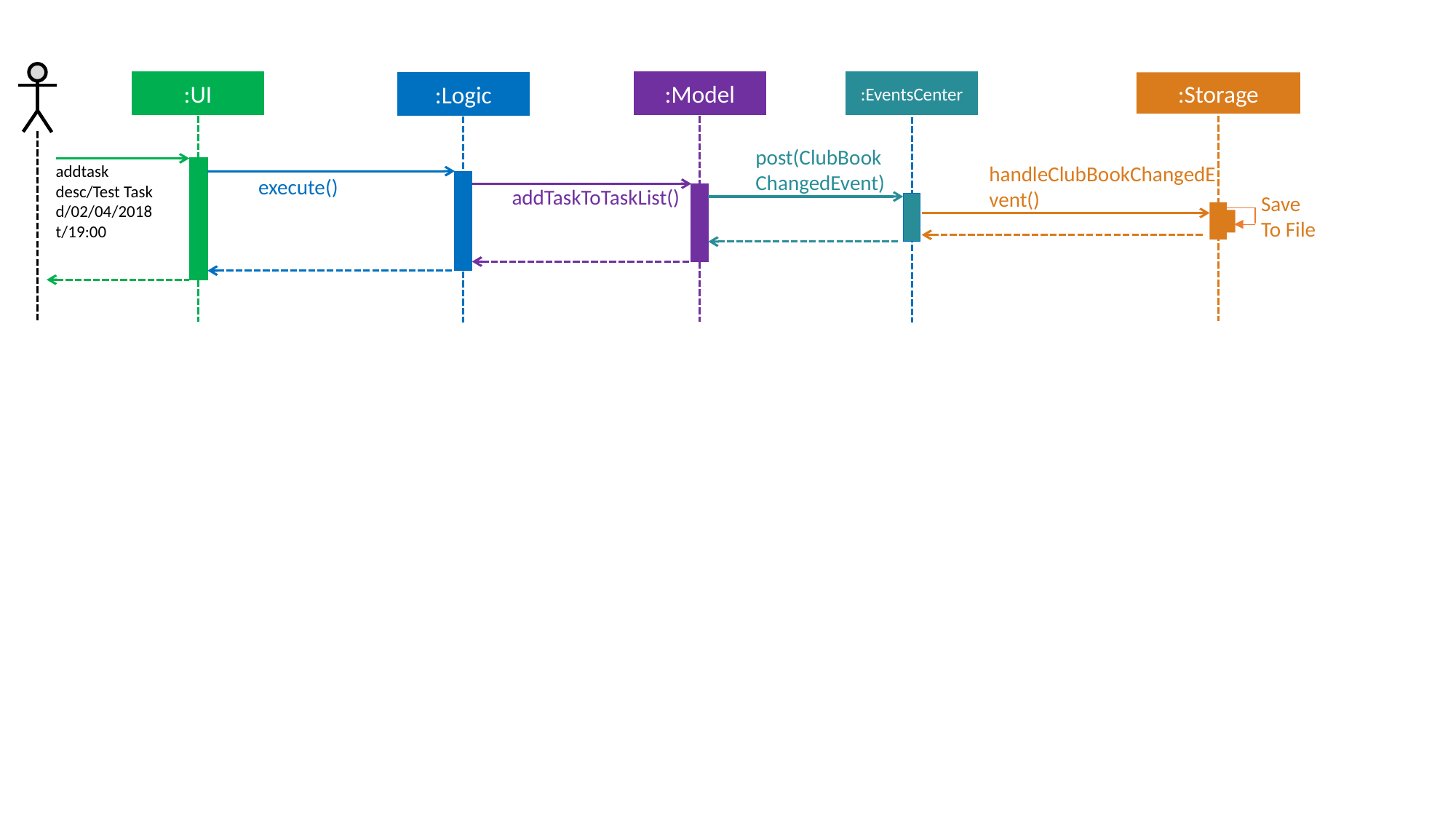

:Storage
:EventsCenter
:UI
:Model
:Logic
post(ClubBook
ChangedEvent)

addtask desc/Test Task d/02/04/2018 t/19:00
handleClubBookChangedEvent()

execute()
addTaskToTaskList()

Save
To File